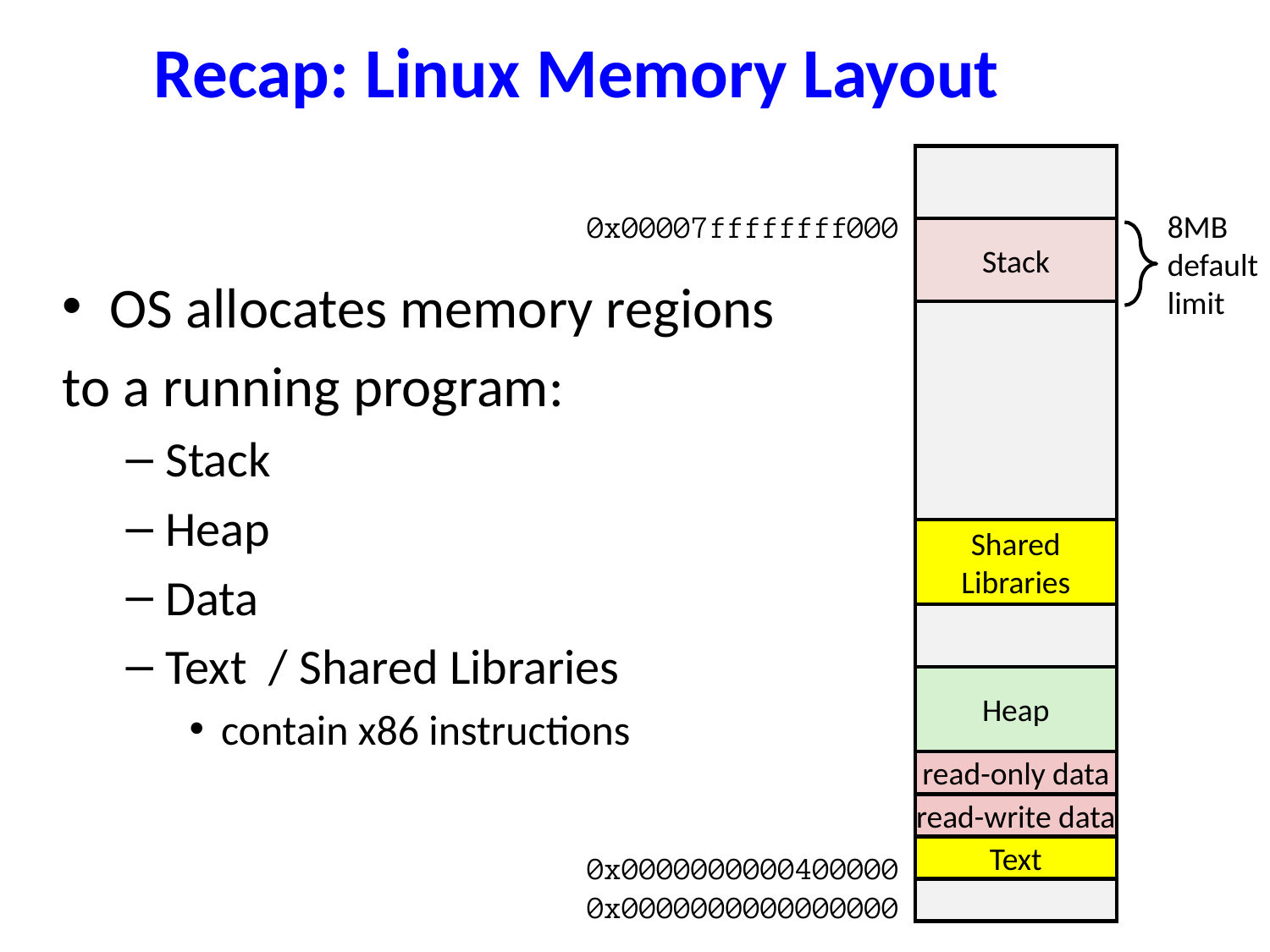

# Recap: Linux Memory Layout
s1[10000000]
0x00007ffffffff000
8MB
default
limit
Stack

OS allocates memory regions
to a running program:
Stack
Heap
Data
Text  / Shared Libraries
contain x86 instructions
Shared
Libraries
Heap
read-only data
read-write data
Text
0x0000000000400000
0x0000000000000000